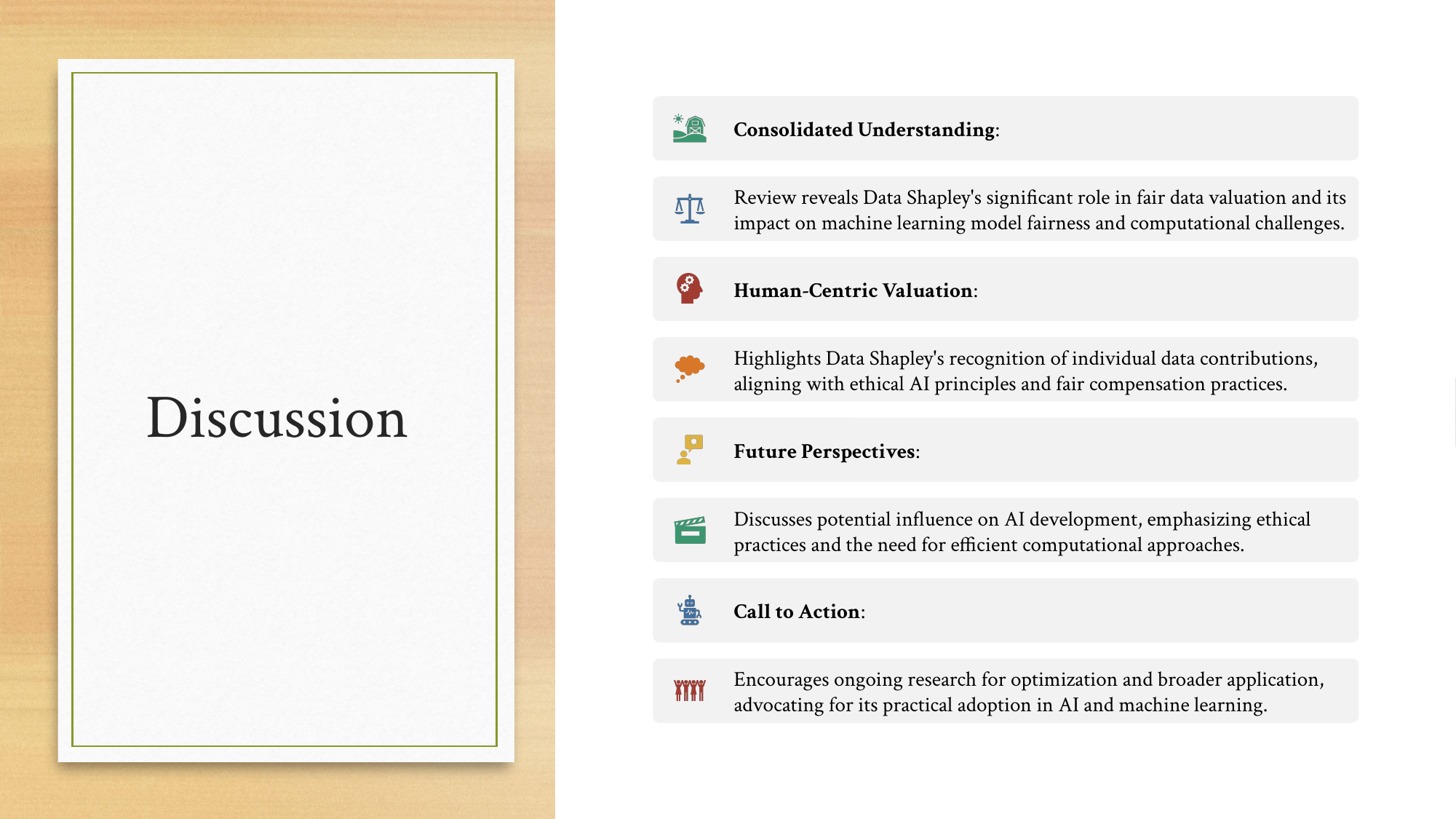

Consolidated Understanding:
Review reveals Data Shapley's significant role in fair data valuation and its impact on machine learning model fairness and computational challenges.
Human-Centric Valuation:
Highlights Data Shapley's recognition of individual data contributions, aligning with ethical AI principles and fair compensation practices.
Future Perspectives:
Discusses potential influence on AI development, emphasizing ethical practices and the need for efficient computational approaches.
Call to Action:
Encourages ongoing research for optimization and broader application, advocating for its practical adoption in AI and machine learning.
# Discussion